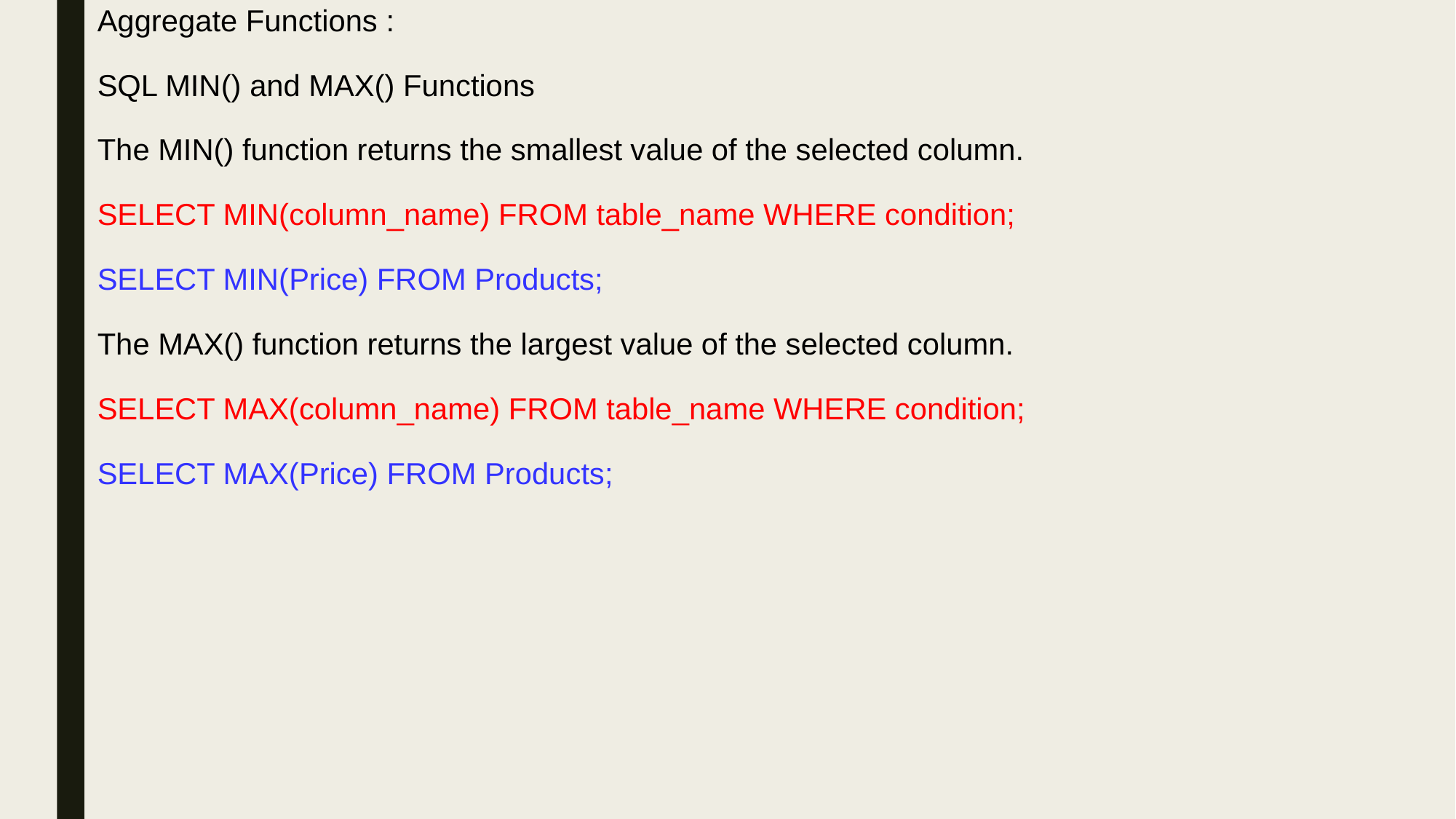

# Aggregate Functions : SQL MIN() and MAX() Functions The MIN() function returns the smallest value of the selected column. SELECT MIN(column_name) FROM table_name WHERE condition; SELECT MIN(Price) FROM Products; The MAX() function returns the largest value of the selected column. SELECT MAX(column_name) FROM table_name WHERE condition; SELECT MAX(Price) FROM Products;